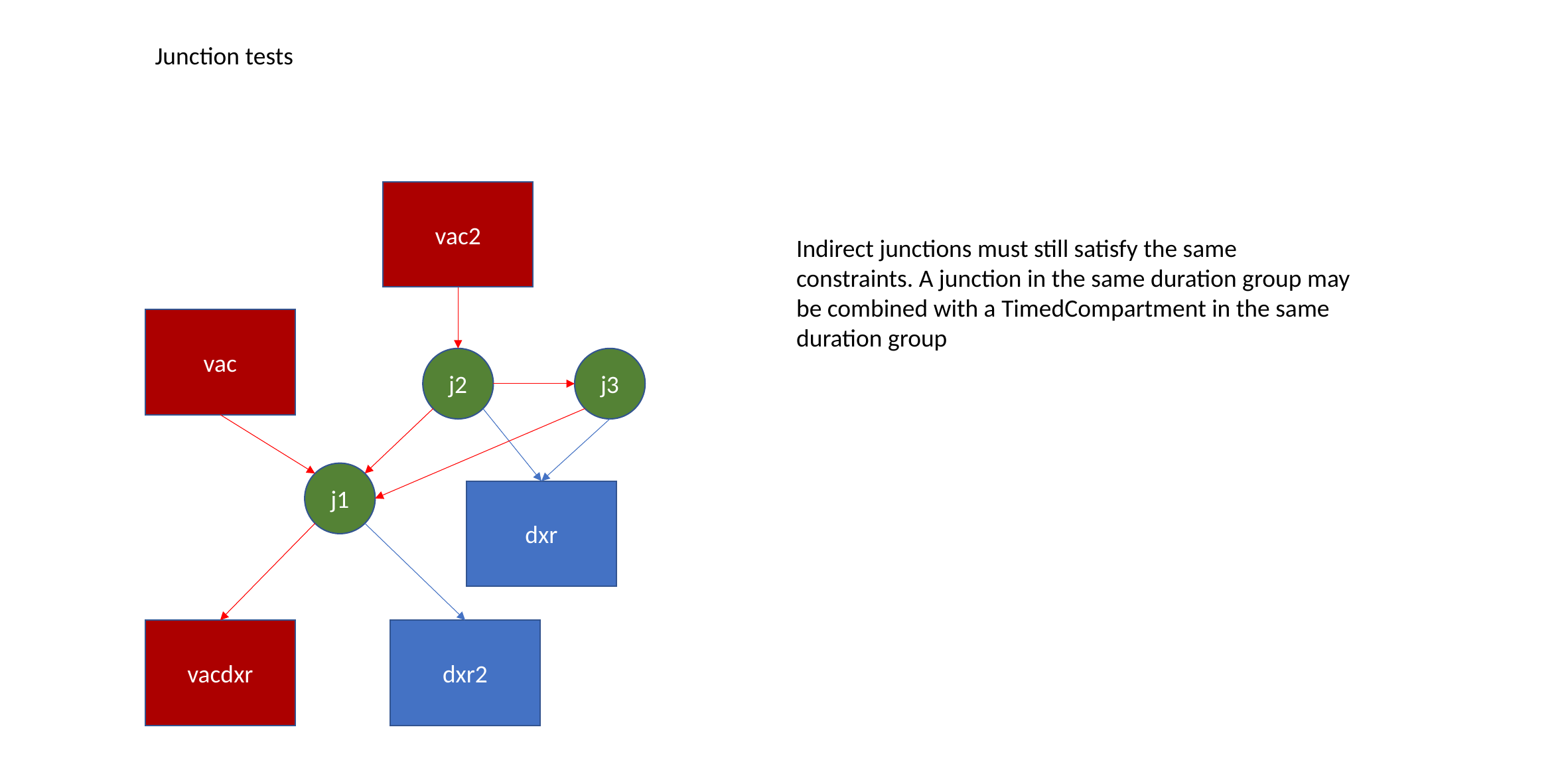

Junction tests
vac2
Indirect junctions must still satisfy the same constraints. A junction in the same duration group may be combined with a TimedCompartment in the same duration group
vac
j2
j3
j1
dxr
vacdxr
dxr2